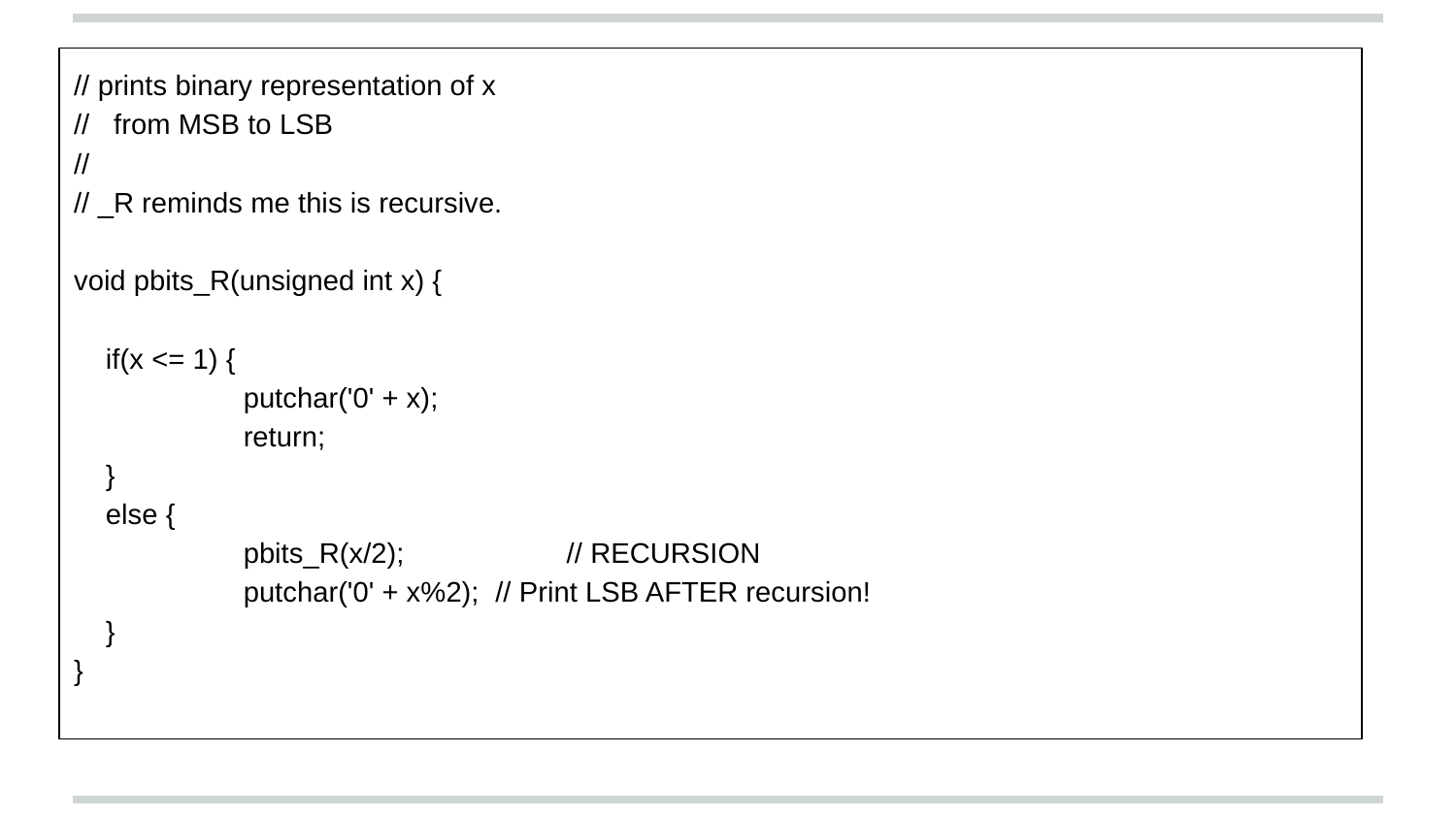

// prints binary representation of x
//   from MSB to LSB
//
// _R reminds me this is recursive.

void pbits_R(unsigned int x) {
    if(x <= 1) {
	   putchar('0' + x);
	   return;
    }
    else {
	   pbits_R(x/2);	       // RECURSION
	   putchar('0' + x%2);  // Print LSB AFTER recursion!
    }
}